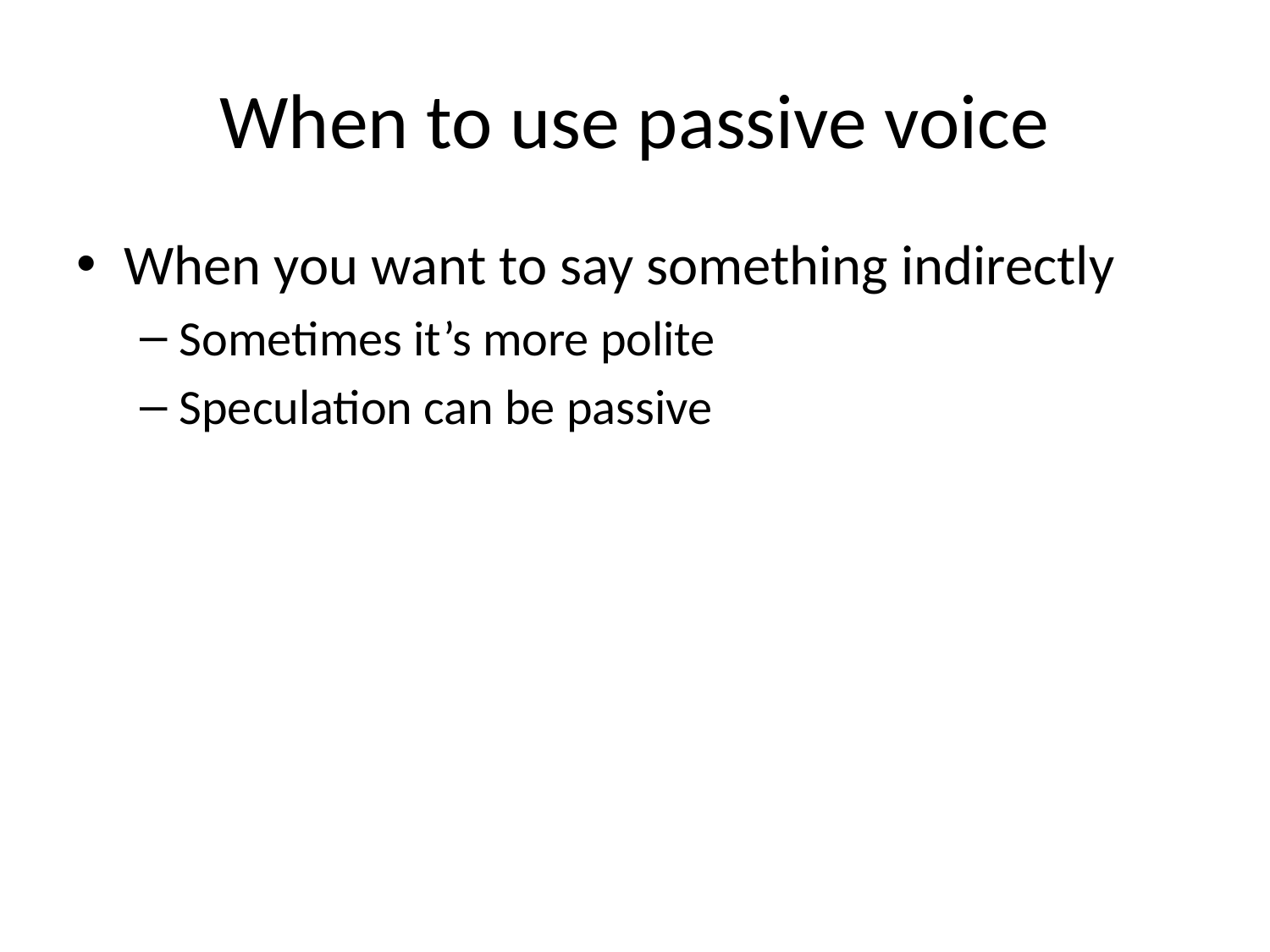

# When to use passive voice
When you want to say something indirectly
Sometimes it’s more polite
Speculation can be passive